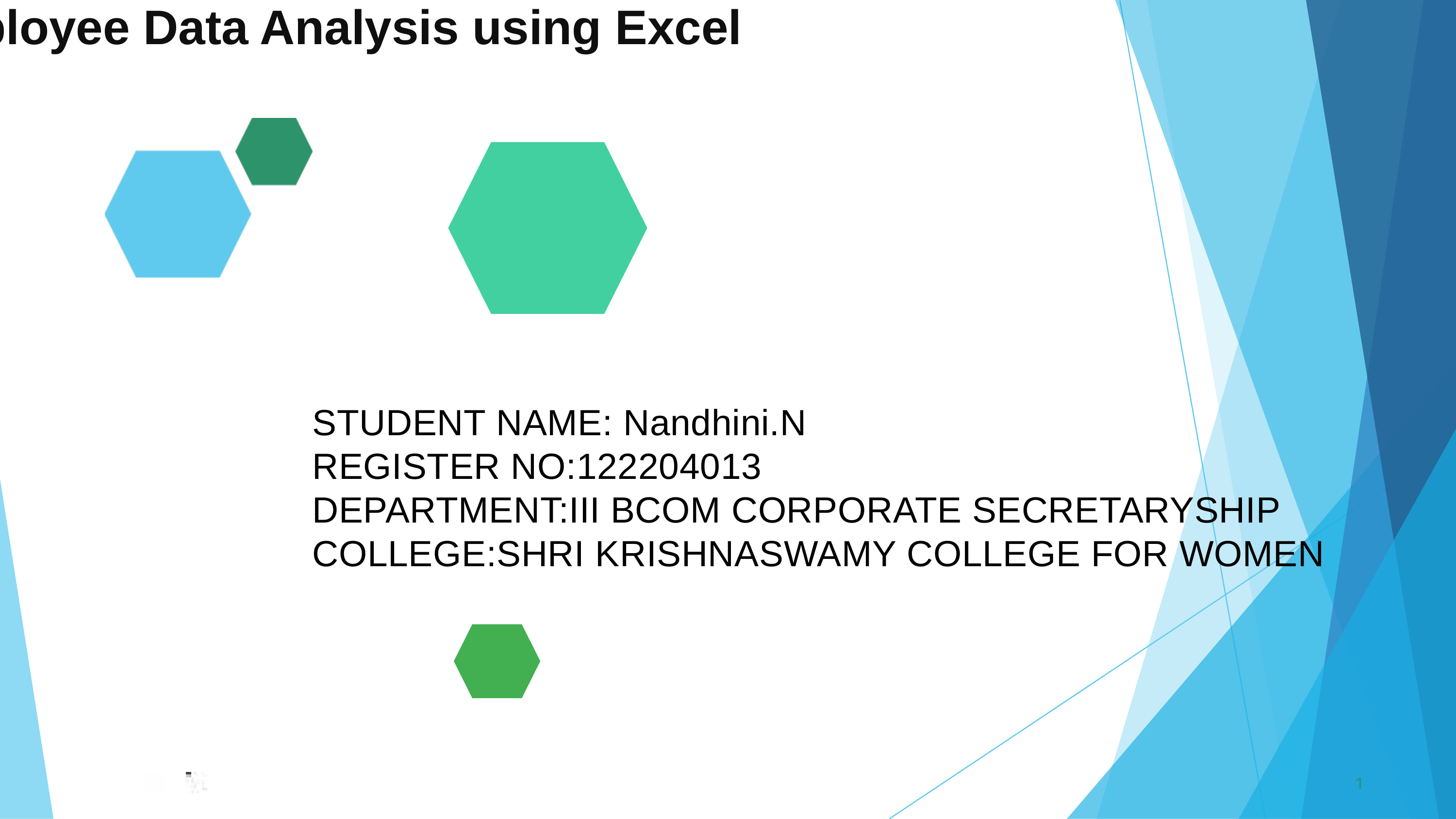

Employee Data Analysis using Excel

STUDENT NAME: Nandhini.N
REGISTER NO:122204013
DEPARTMENT:III BCOM CORPORATE SECRETARYSHIP
COLLEGE:SHRI KRISHNASWAMY COLLEGE FOR WOMEN

1